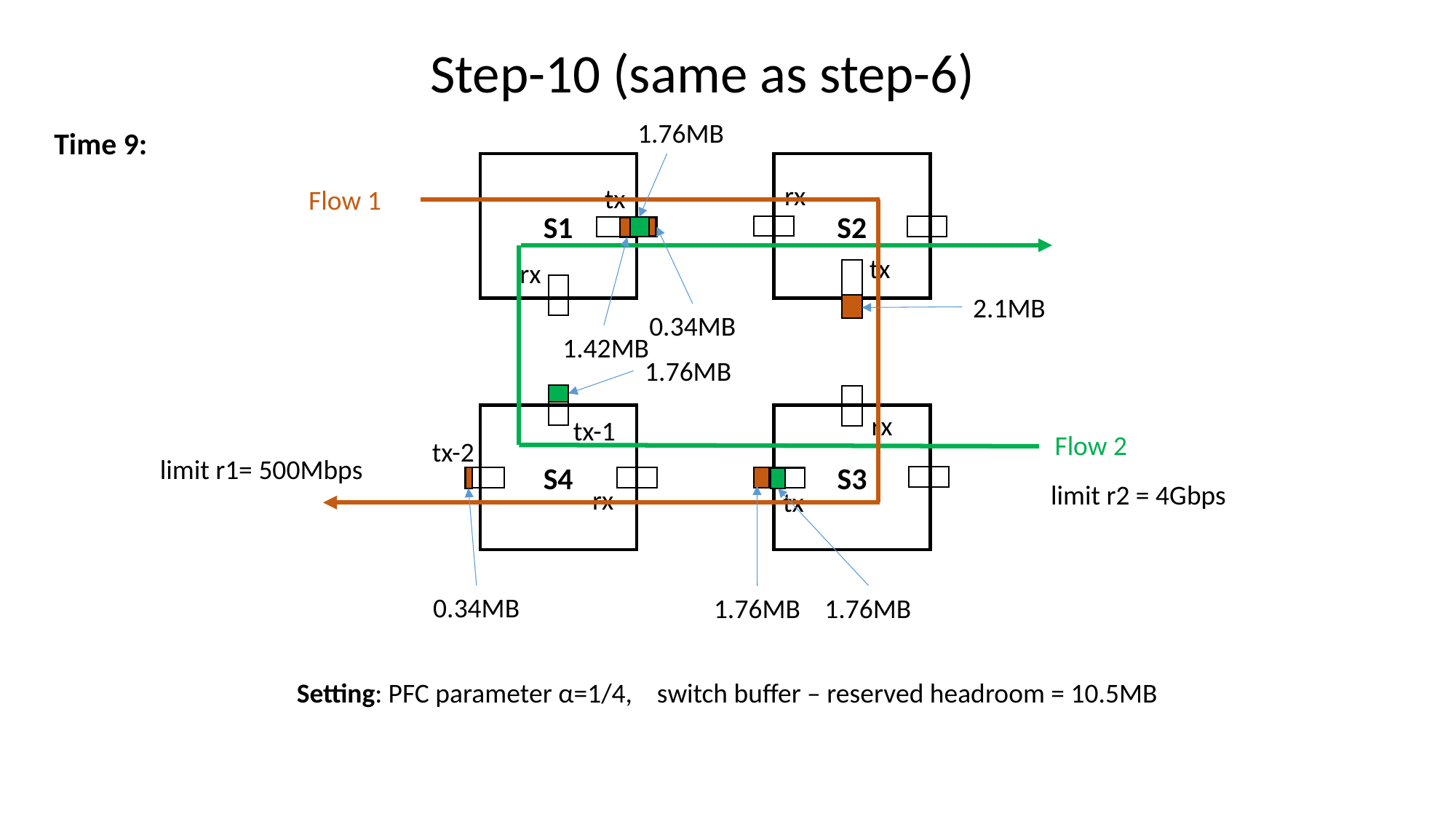

Step-10 (same as step-6)
1.76MB
Time 9:
S1
S2
rx
tx
Flow 1

tx
rx

2.1MB

0.34MB
1.42MB
1.76MB

rx
S4
S3
tx-1
Flow 2
tx-2
limit r1= 500Mbps

limit r2 = 4Gbps

rx
tx
0.34MB
1.76MB
1.76MB
Setting: PFC parameter α=1/4,    switch buffer – reserved headroom = 10.5MB